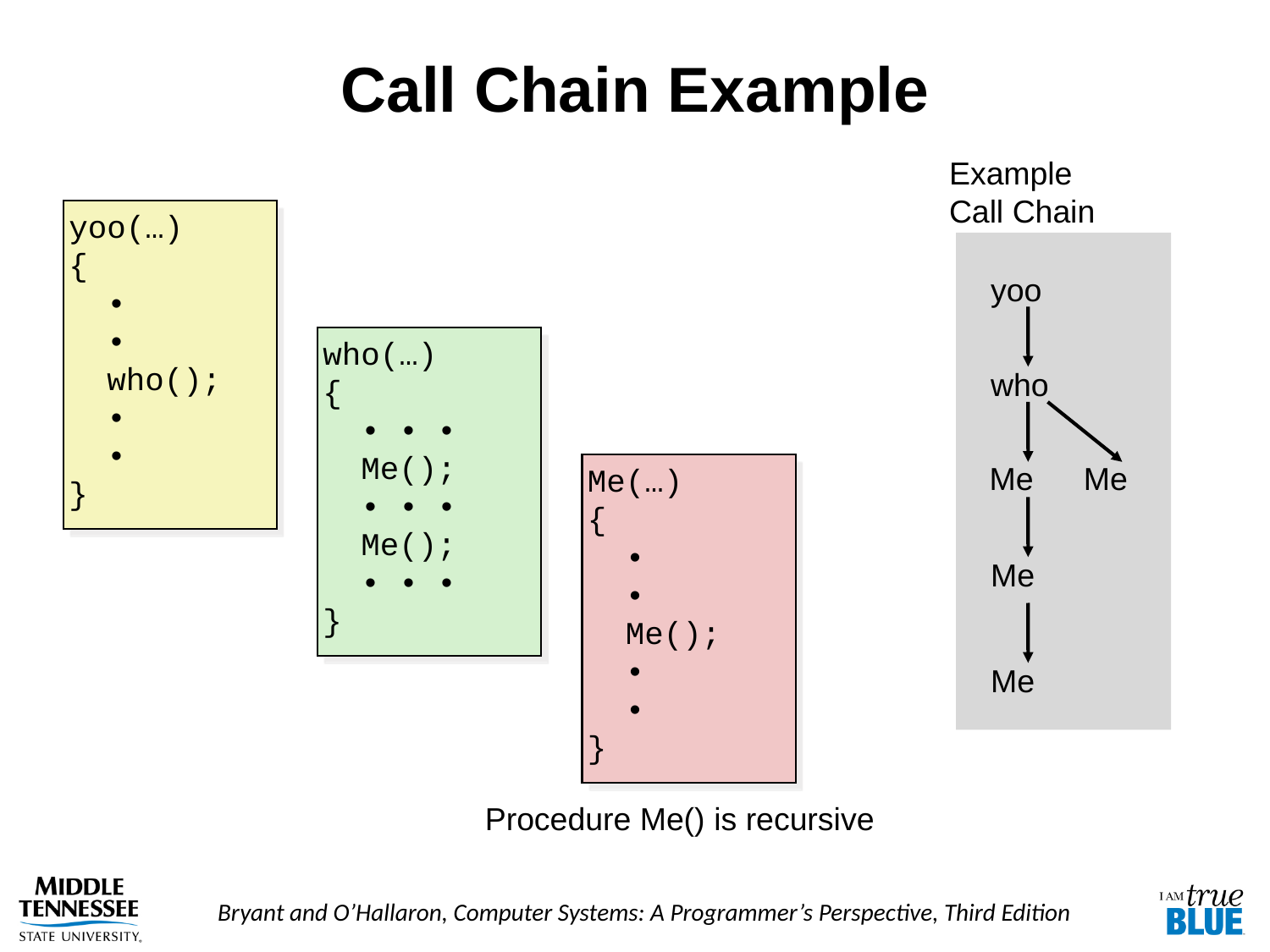

# Call Chain Example
Example
Call Chain
yoo(…)
{
  •
  •
  who();
  •
  •
}

yoo

who(…)
{
  • • •
  Me();
  • • •
  Me();
  • • •
}
who

Me
Me
Me(…)
{
  •
  •
  Me();
  •
  •
}

Me

Me
Procedure Me() is recursive